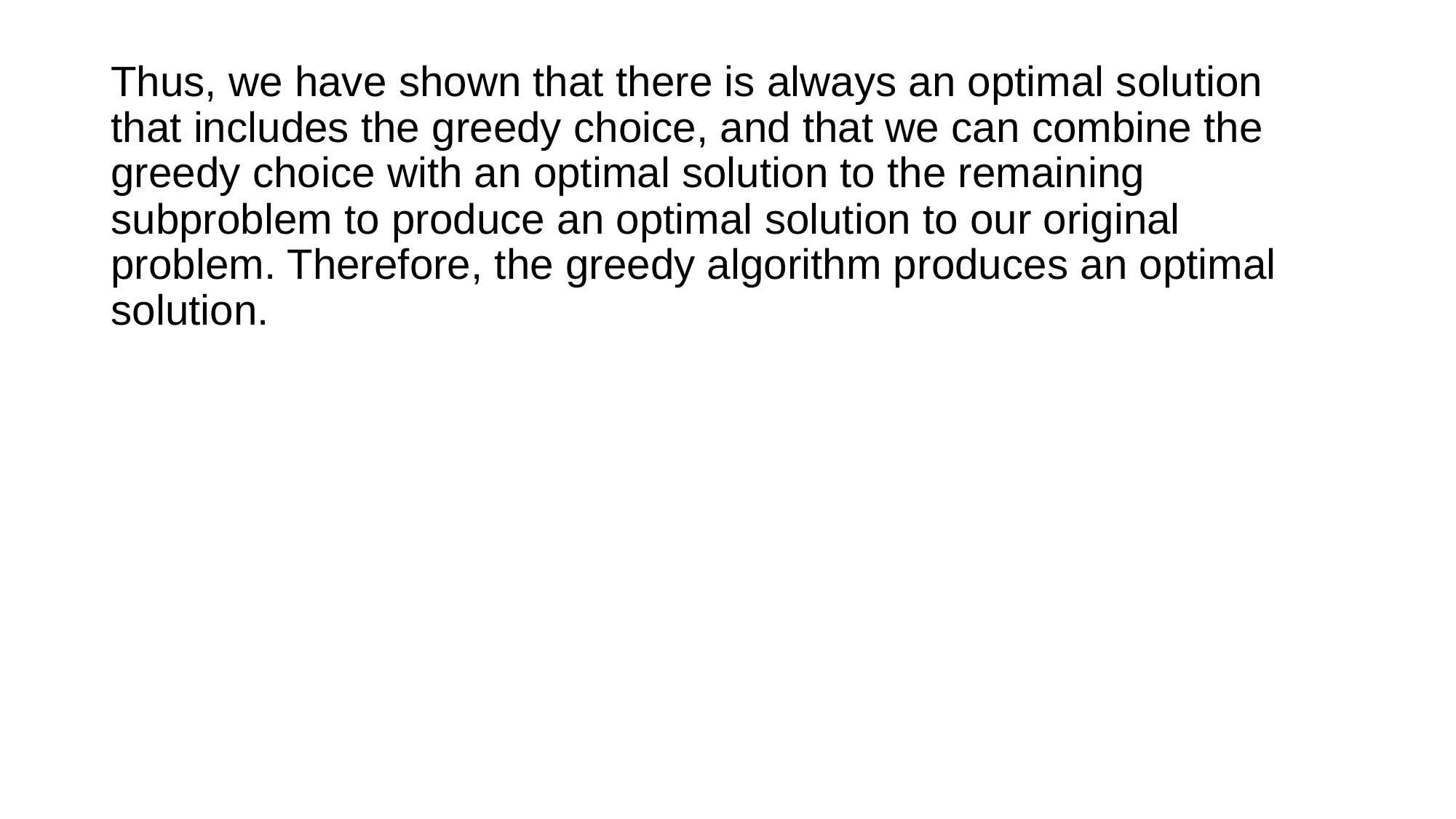

Thus, we have shown that there is always an optimal solution that includes the greedy choice, and that we can combine the greedy choice with an optimal solution to the remaining subproblem to produce an optimal solution to our original problem. Therefore, the greedy algorithm produces an optimal solution.